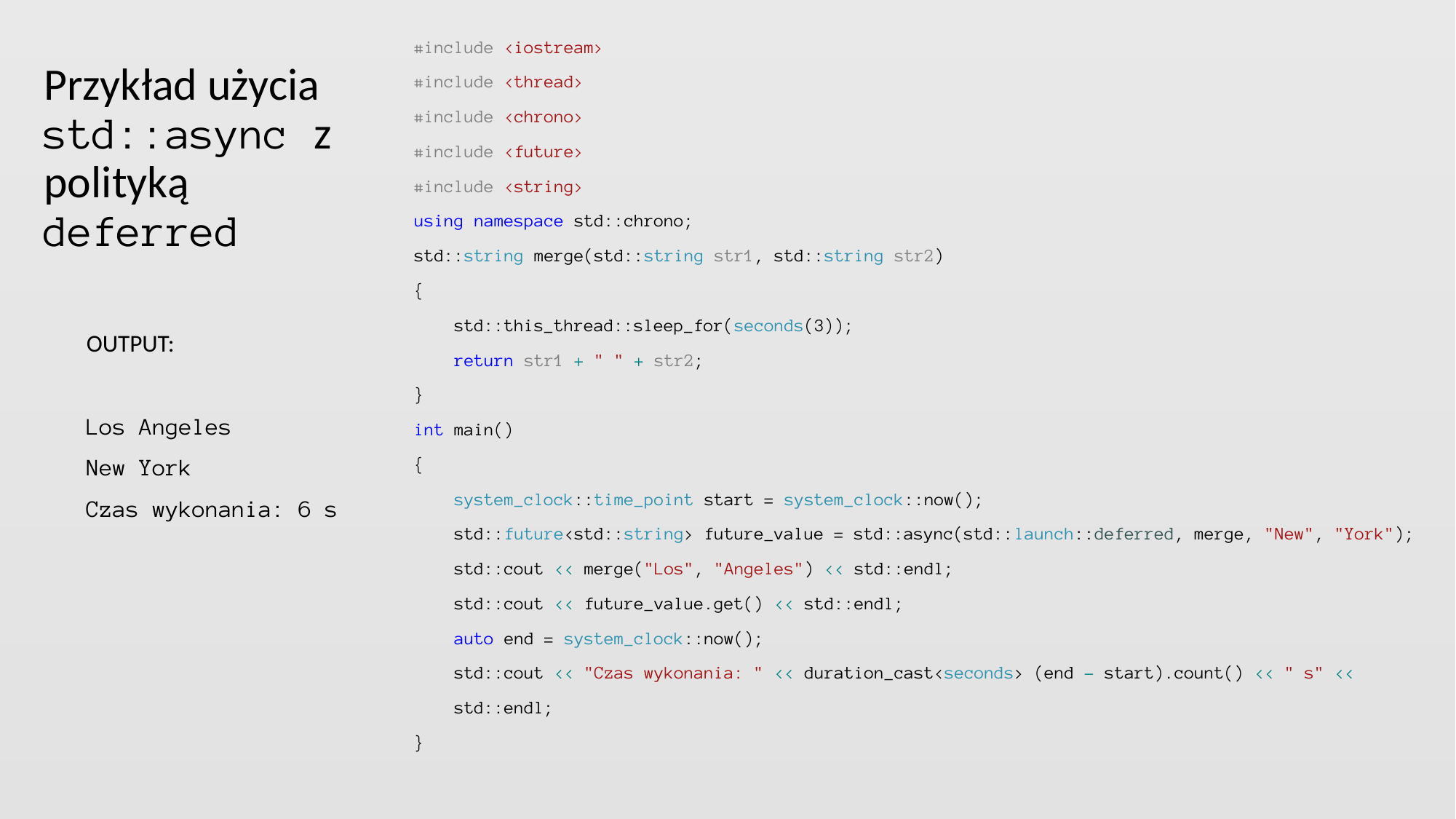

#include <iostream>
#include <thread>
#include <chrono>
#include <future>
#include <string>
using namespace std::chrono;
std::string merge(std::string str1, std::string str2)
{
    std::this_thread::sleep_for(seconds(3));
    return str1 + " " + str2;
}
int main()
{
    system_clock::time_point start = system_clock::now();
    std::future<std::string> future_value = std::async(std::launch::deferred, merge, "New", "York");
    std::cout << merge("Los", "Angeles") << std::endl;
    std::cout << future_value.get() << std::endl;
    auto end = system_clock::now();
    std::cout << "Czas wykonania: " << duration_cast<seconds> (end - start).count() << " s" <<
    std::endl;
}
# Przykład użycia std::async z polityką deferred
OUTPUT:

Los Angeles
New York
Czas wykonania: 6 s